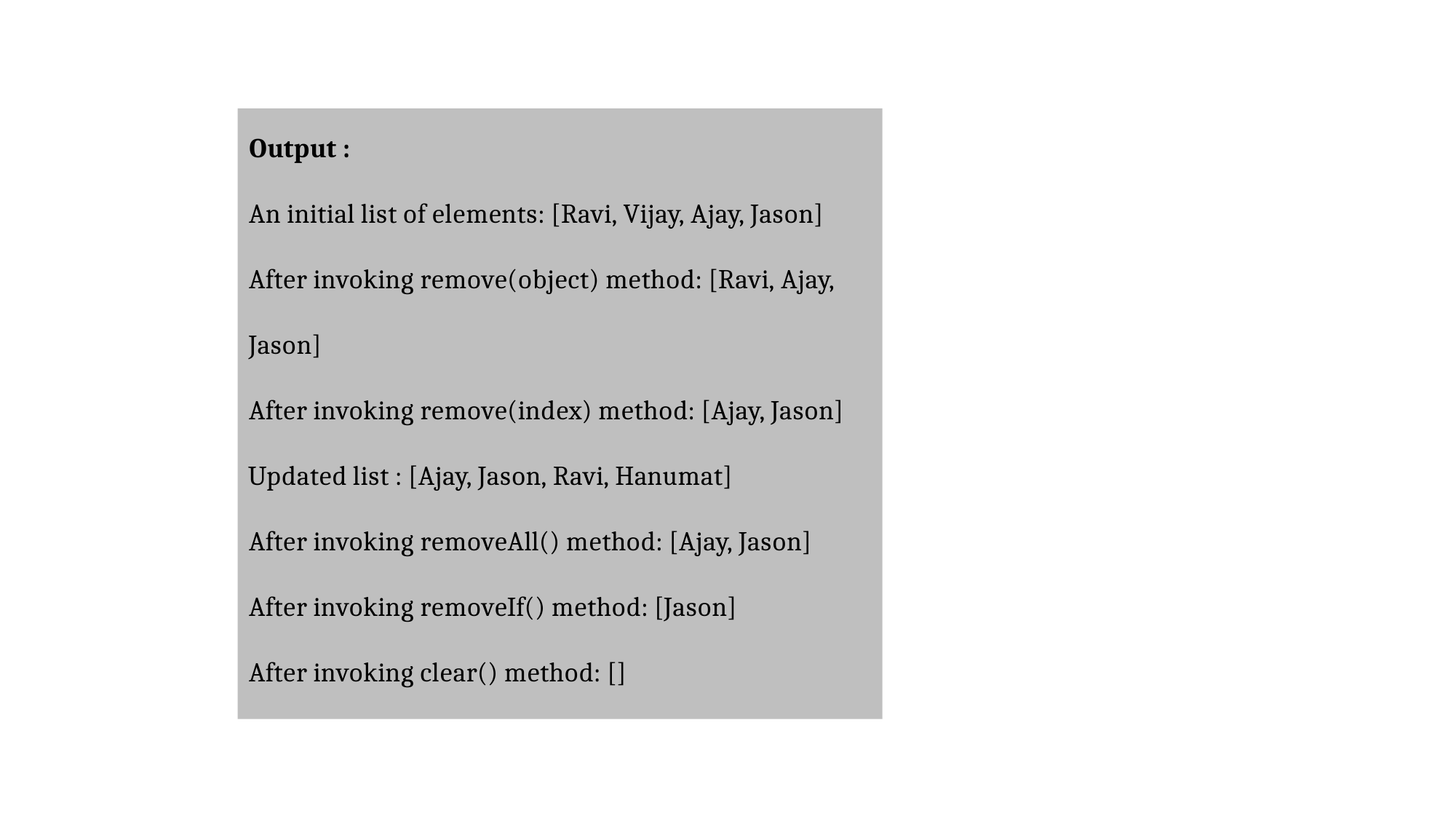

Output :
An initial list of elements: [Ravi, Vijay, Ajay, Jason]
After invoking remove(object) method: [Ravi, Ajay, Jason]
After invoking remove(index) method: [Ajay, Jason]
Updated list : [Ajay, Jason, Ravi, Hanumat]
After invoking removeAll() method: [Ajay, Jason]
After invoking removeIf() method: [Jason]
After invoking clear() method: []